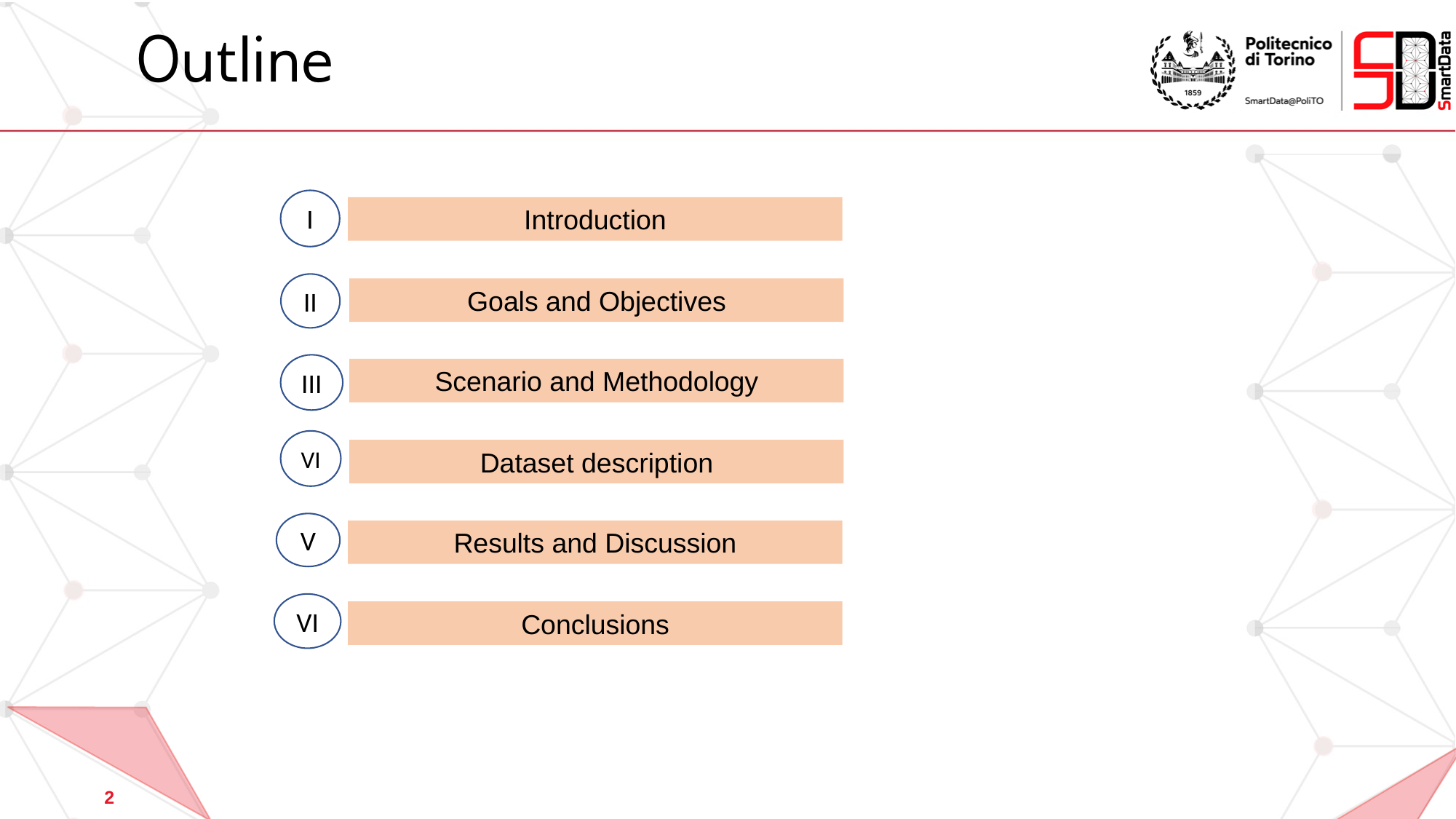

# Outline
I
Introduction
II
Goals and Objectives
III
Scenario and Methodology
VI
Dataset description
V
Results and Discussion
VI
Conclusions
2